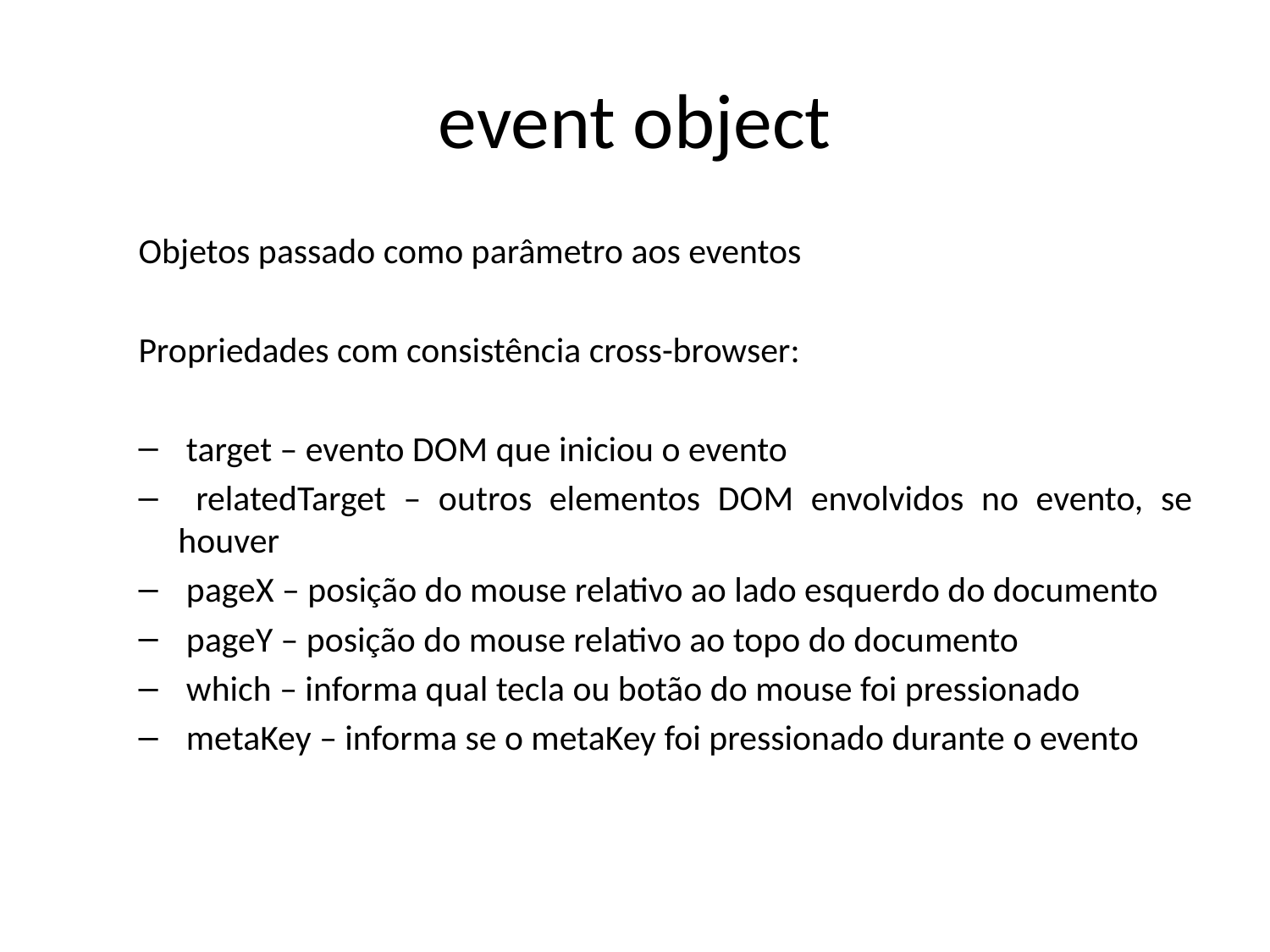

# event object
Objetos passado como parâmetro aos eventos

Propriedades com consistência cross-browser:

 target – evento DOM que iniciou o evento
 relatedTarget – outros elementos DOM envolvidos no evento, se houver
 pageX – posição do mouse relativo ao lado esquerdo do documento
 pageY – posição do mouse relativo ao topo do documento
 which – informa qual tecla ou botão do mouse foi pressionado
 metaKey – informa se o metaKey foi pressionado durante o evento